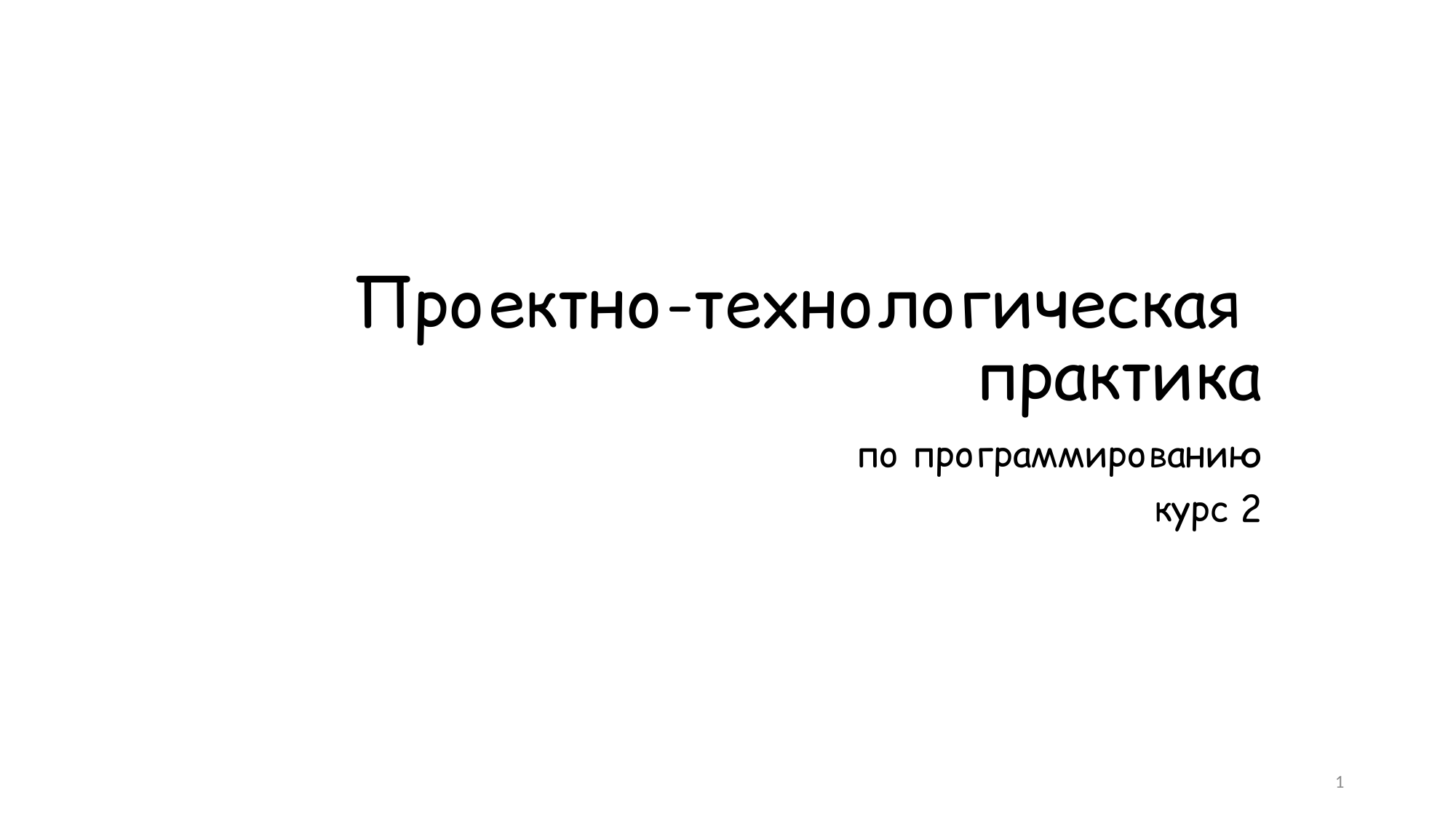

# Проектно-технологическая  практика
по программированию
курс 2
1